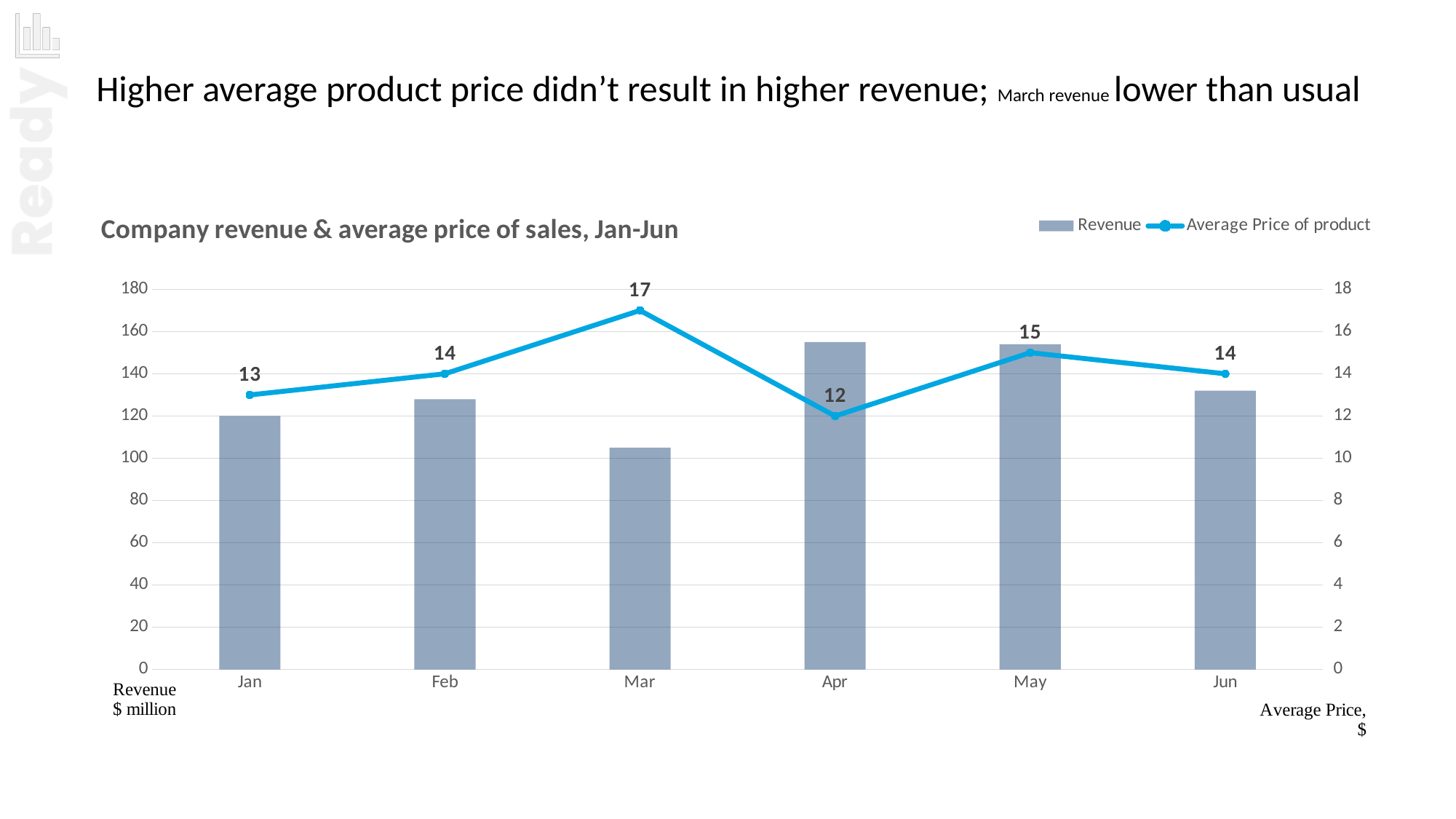

Exercise: Combo line chart
Higher average product price didn’t result in higher revenue; March revenue lower than usual

### Chart: Company revenue & average price of sales, Jan-Jun

| Category | Revenue | Average Price of product |
|---|---|---|
| Jan | 120.0 | 13.0 |
| Feb | 128.0 | 14.0 |
| Mar | 105.0 | 17.0 |
| Apr | 155.0 | 12.0 |
| May | 154.0 | 15.0 |
| Jun | 132.0 | 14.0 |